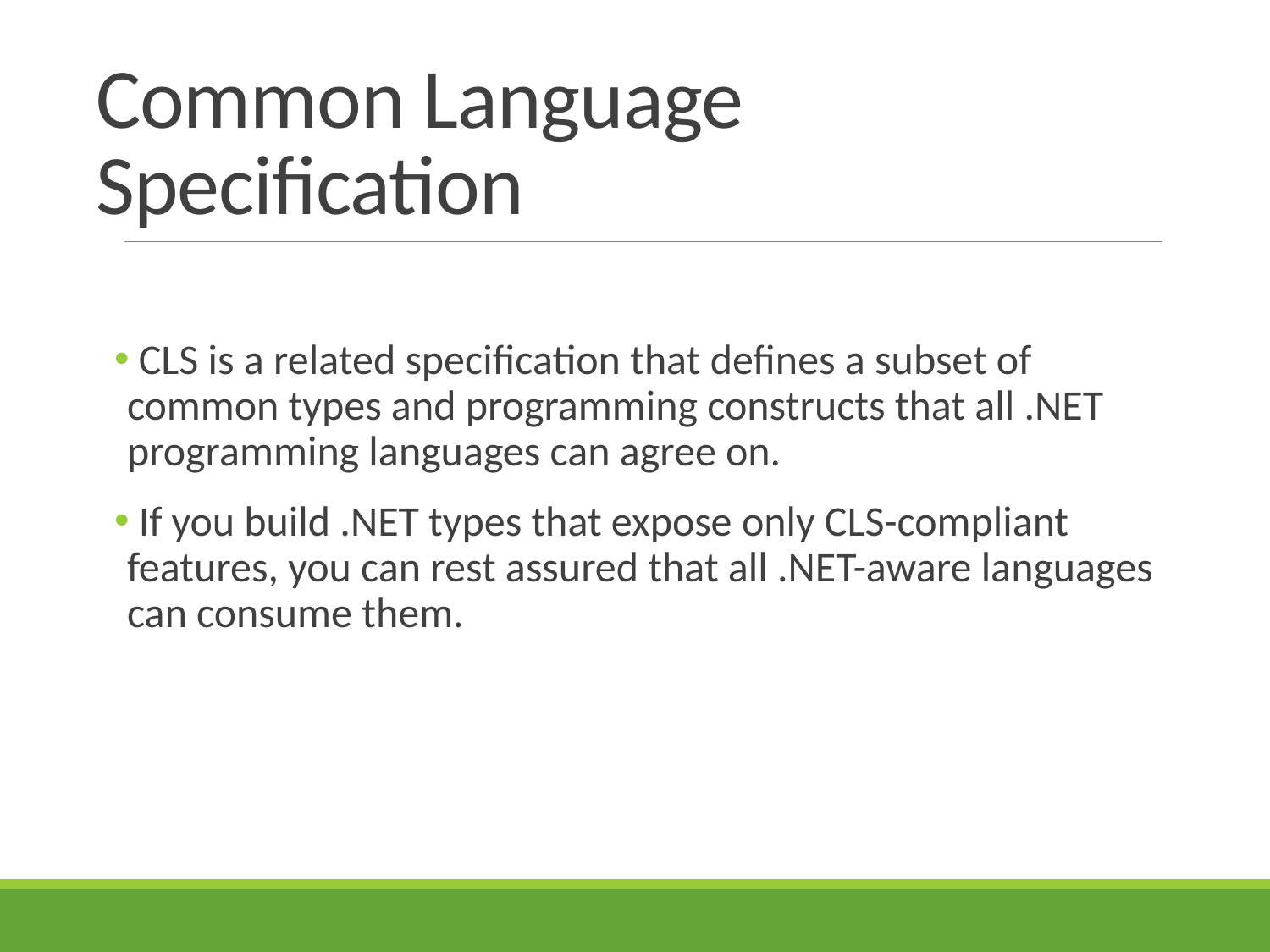

# Common Language Specification

 CLS is a related specification that defines a subset of common types and programming constructs that all .NET programming languages can agree on.
 If you build .NET types that expose only CLS-compliant features, you can rest assured that all .NET-aware languages can consume them.